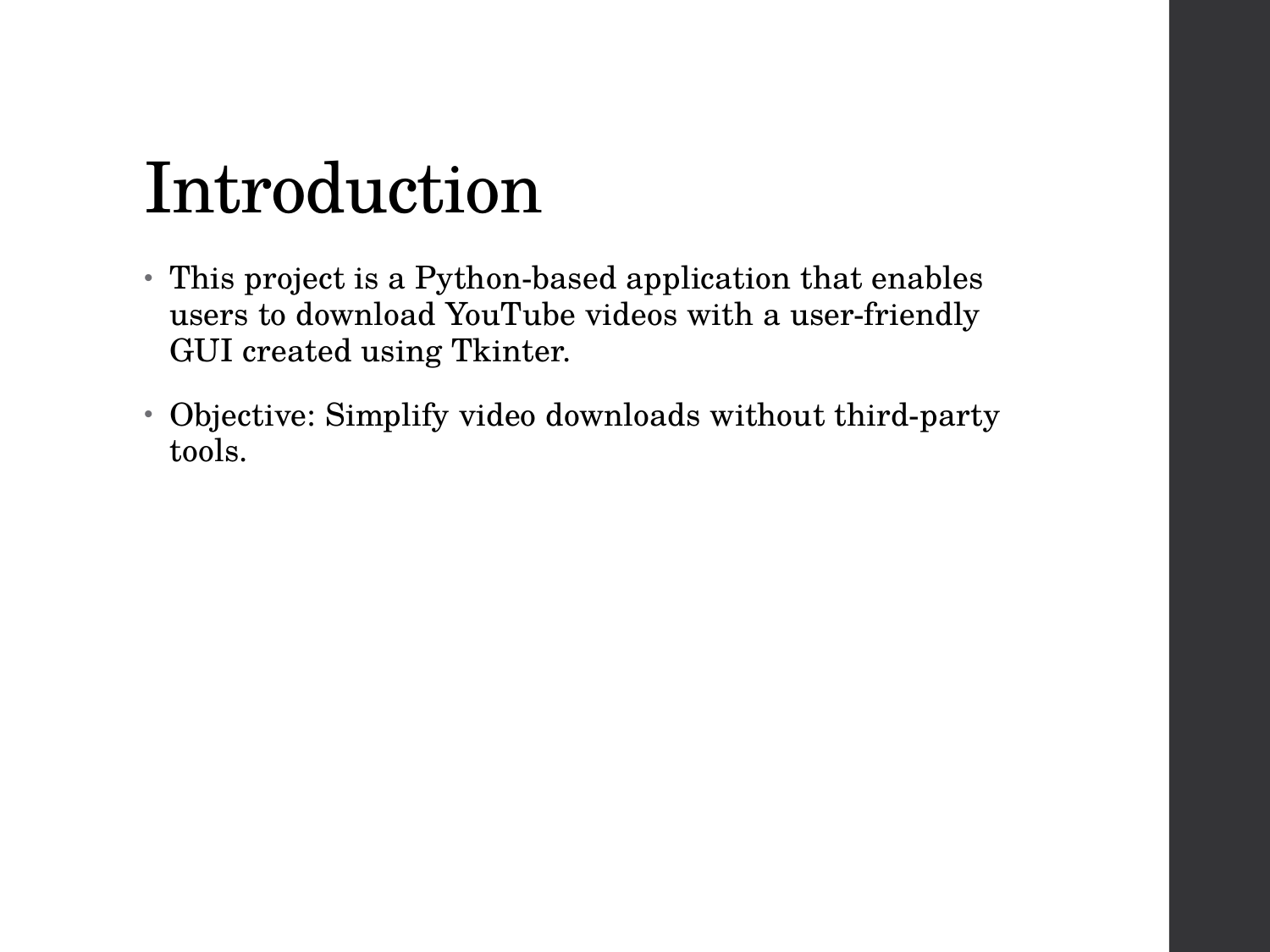

# Introduction
This project is a Python-based application that enables users to download YouTube videos with a user-friendly GUI created using Tkinter.
Objective: Simplify video downloads without third-party tools.